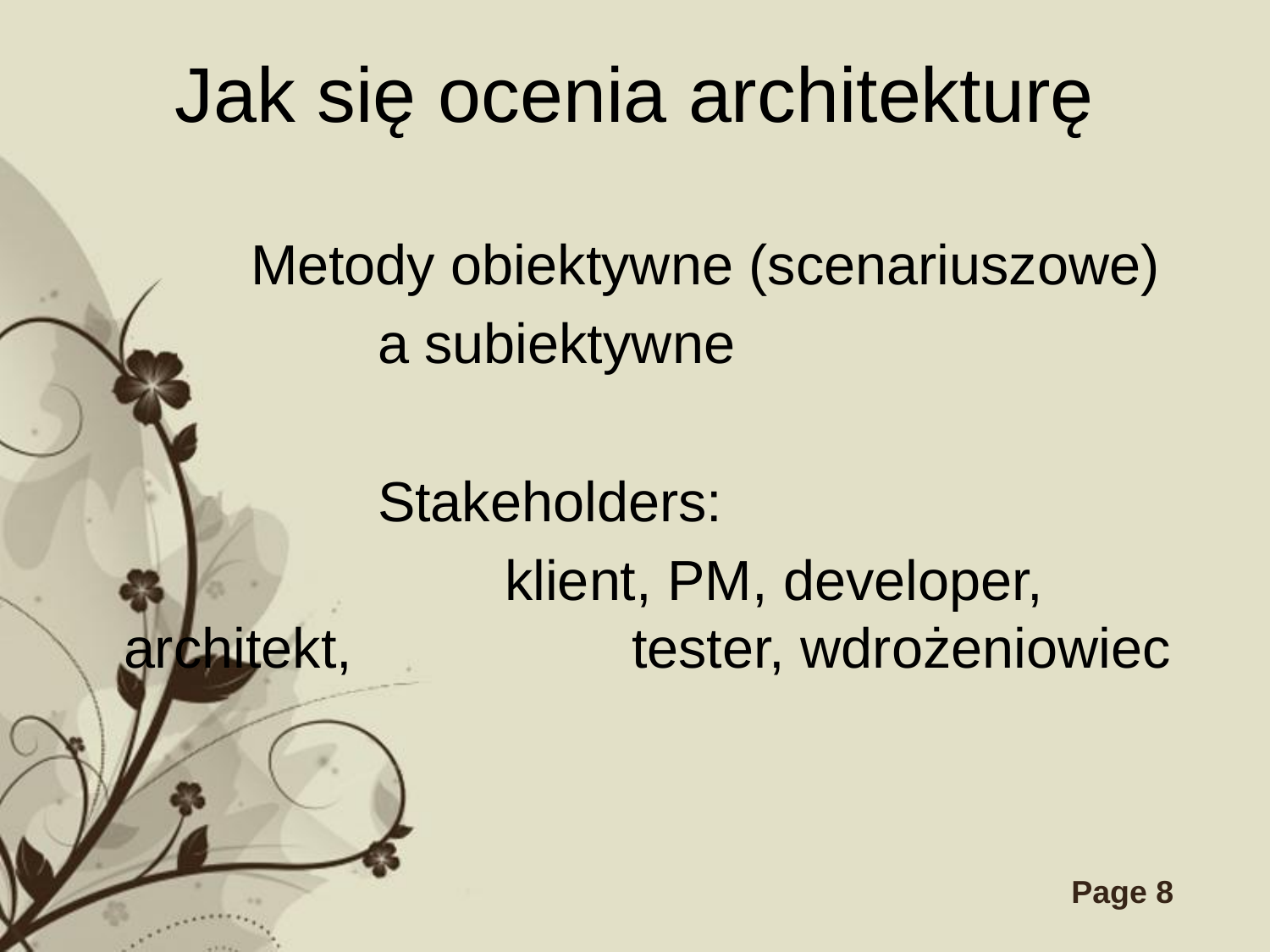

# Jak się ocenia architekturę
		Metody obiektywne (scenariuszowe)
			a subiektywne

			Stakeholders:
				klient, PM, developer, architekt, 			tester, wdrożeniowiec